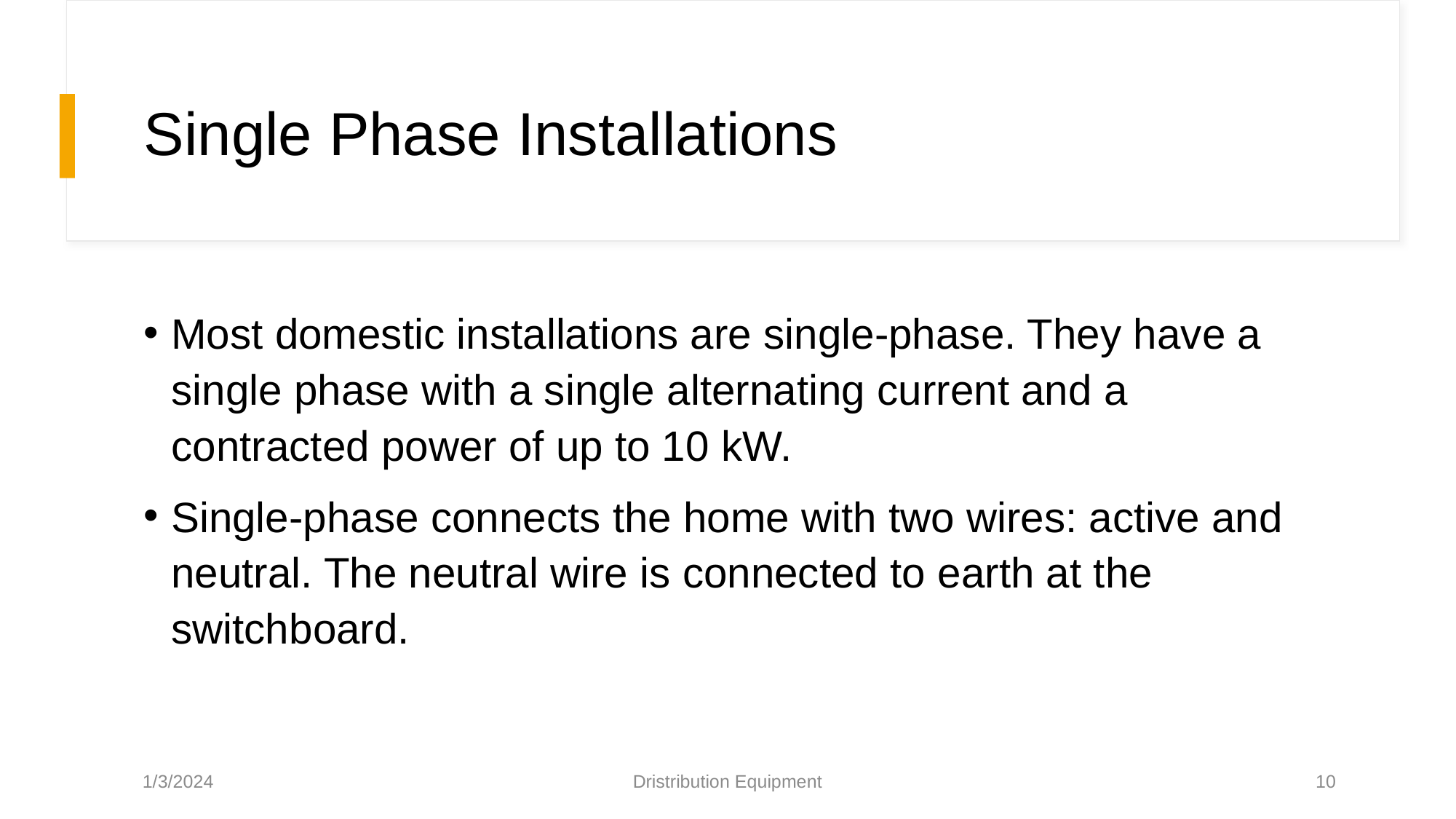

# Single Phase Installations
Most domestic installations are single-phase. They have a single phase with a single alternating current and a contracted power of up to 10 kW.
Single-phase connects the home with two wires: active and neutral. The neutral wire is connected to earth at the switchboard.
1/3/2024
Dristribution Equipment
10